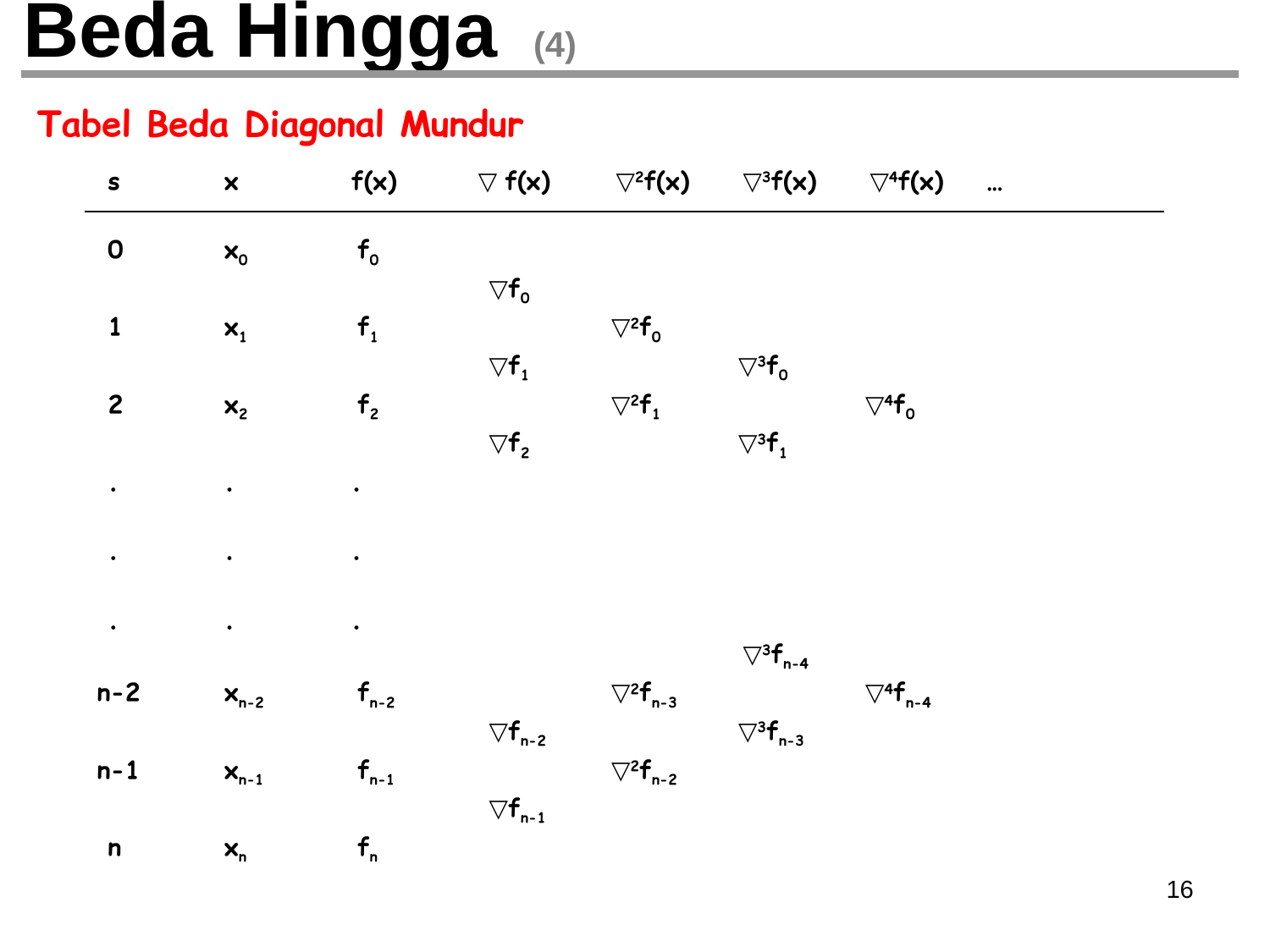

# Beda Hingga    (4)
Tabel Beda Diagonal Mundur
 s	x	f(x)	▽ f(x)	 ▽2f(x)	 ▽3f(x)	 ▽4f(x)    …

 0	x0	 f0
			 ▽f0
 1	x1	 f1		 ▽2f0
			 ▽f1		 ▽3f0
 2	x2	 f2		 ▽2f1		 ▽4f0
			 ▽f2		 ▽3f1
 .	.	.

 .	.	.

 .	.	.
					 ▽3fn-4
n-2	xn-2	 fn-2		 ▽2fn-3		 ▽4fn-4
			 ▽fn-2		 ▽3fn-3
n-1	xn-1	 fn-1		 ▽2fn-2
			 ▽fn-1
 n	xn	 fn
16